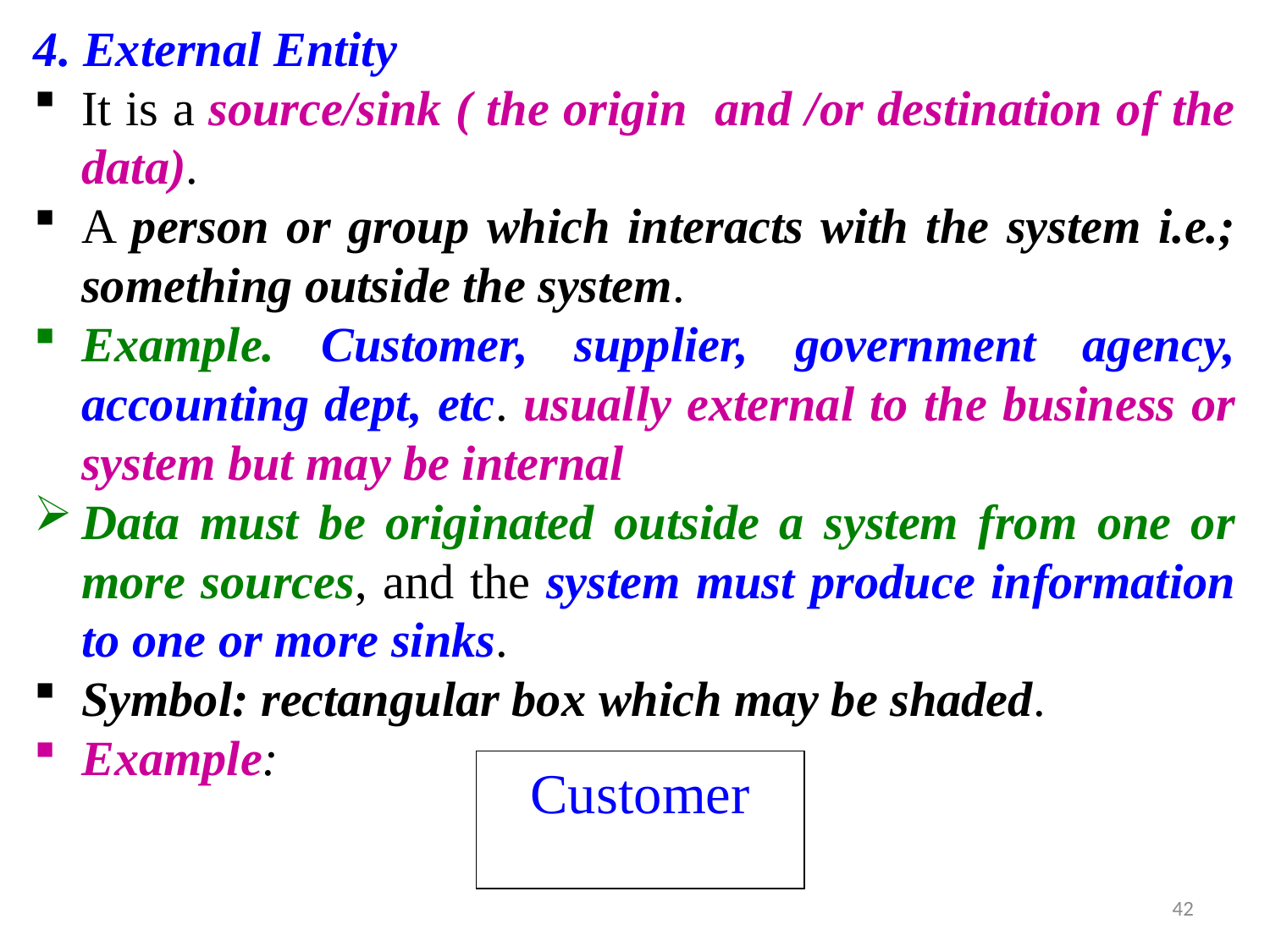

4. External Entity
It is a source/sink ( the origin  and /or destination of the data).
A person or group which interacts with the system i.e.; something outside the system.
Example. Customer, supplier, government agency, accounting dept, etc. usually external to the business or system but may be internal
Data must be originated outside a system from one or more sources, and the system must produce information to one or more sinks.
Symbol: rectangular box which may be shaded.
Example:
Customer
42